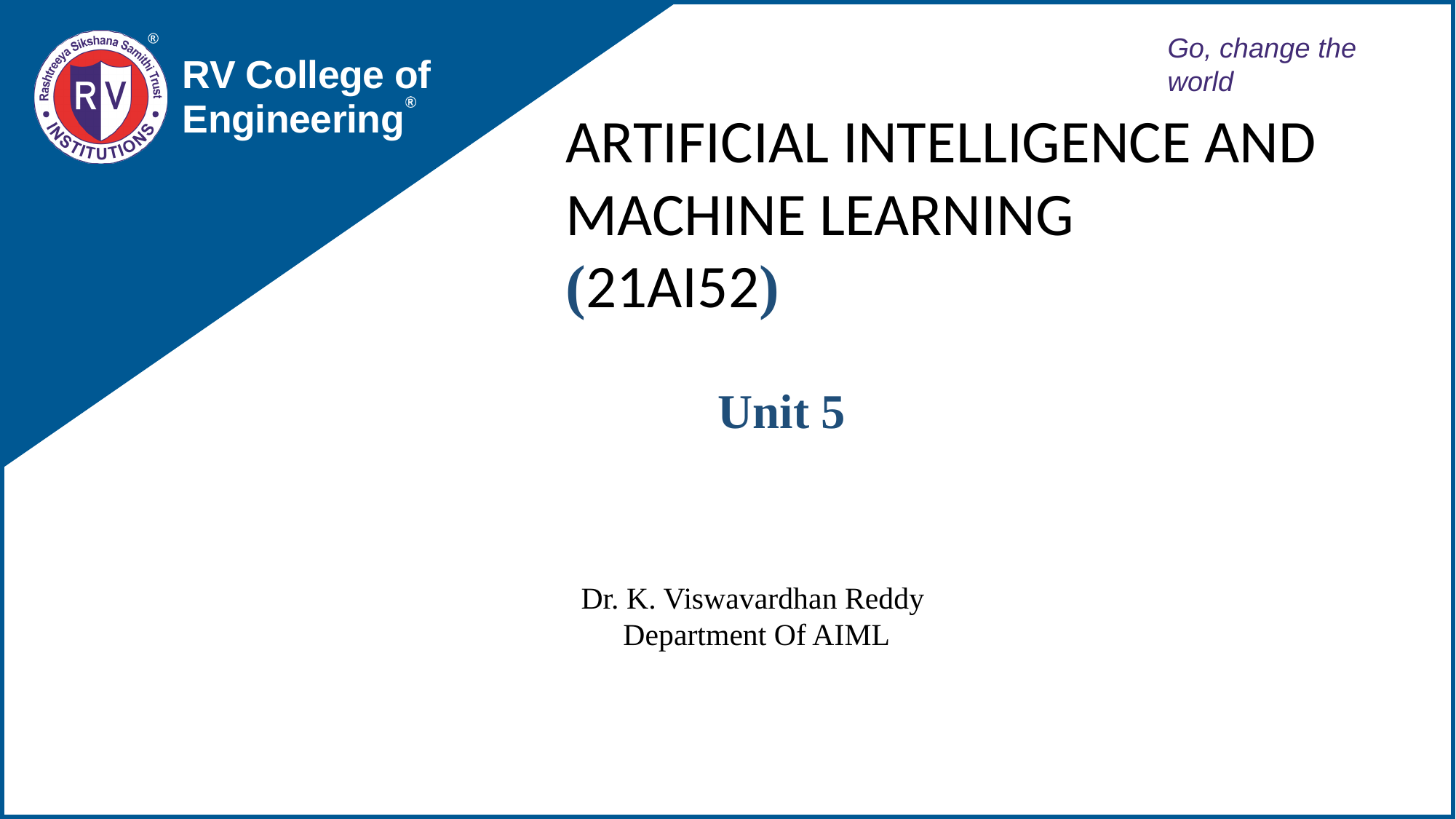

Go, change the world

RV College of
Engineering
ARTIFICIAL INTELLIGENCE AND MACHINE LEARNING
(21AI52)

Unit 5
Dr. K. Viswavardhan Reddy
Department Of AIML